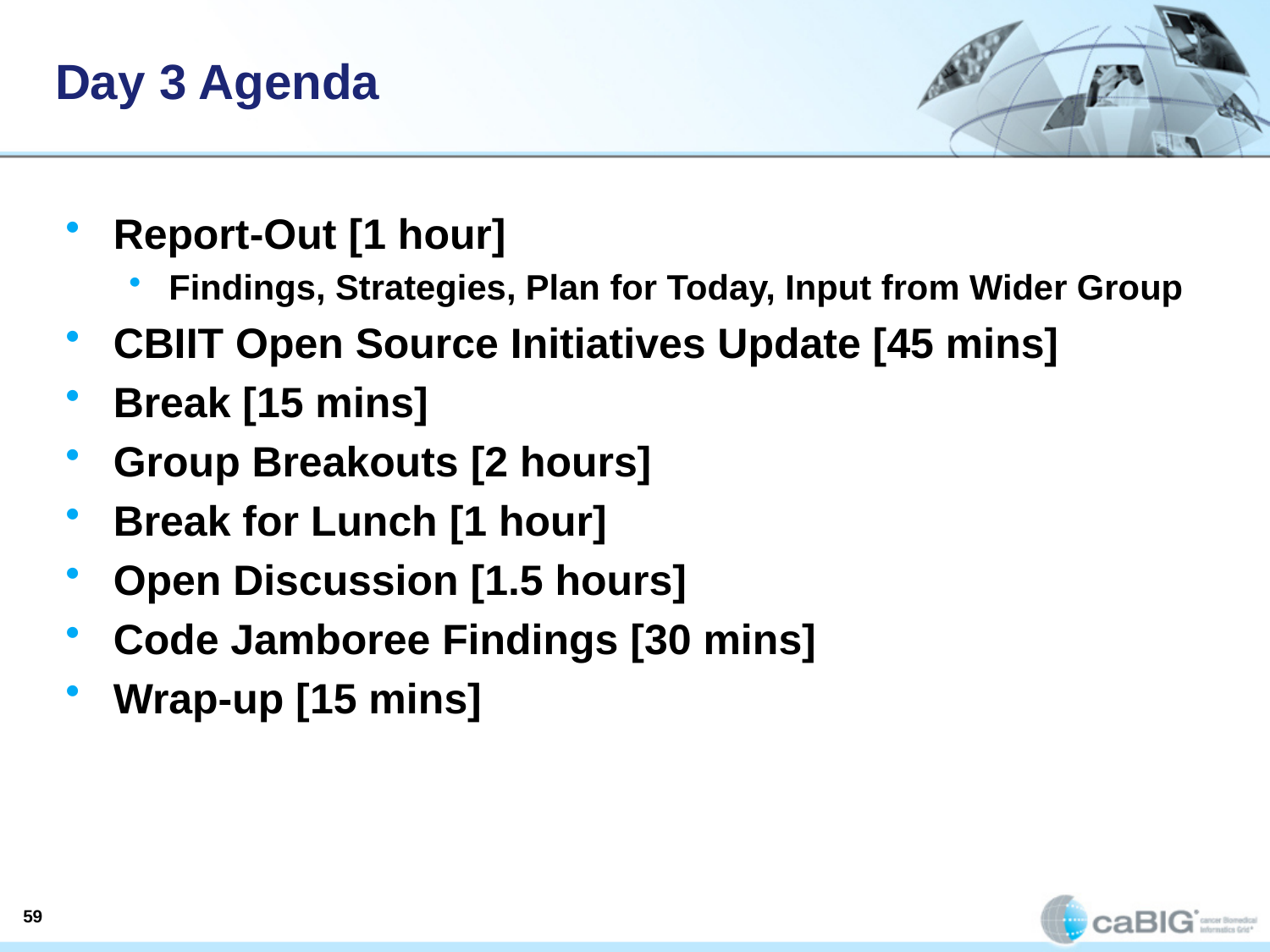

# Day 3 Agenda
Report-Out [1 hour]
Findings, Strategies, Plan for Today, Input from Wider Group
CBIIT Open Source Initiatives Update [45 mins]
Break [15 mins]
Group Breakouts [2 hours]
Break for Lunch [1 hour]
Open Discussion [1.5 hours]
Code Jamboree Findings [30 mins]
Wrap-up [15 mins]